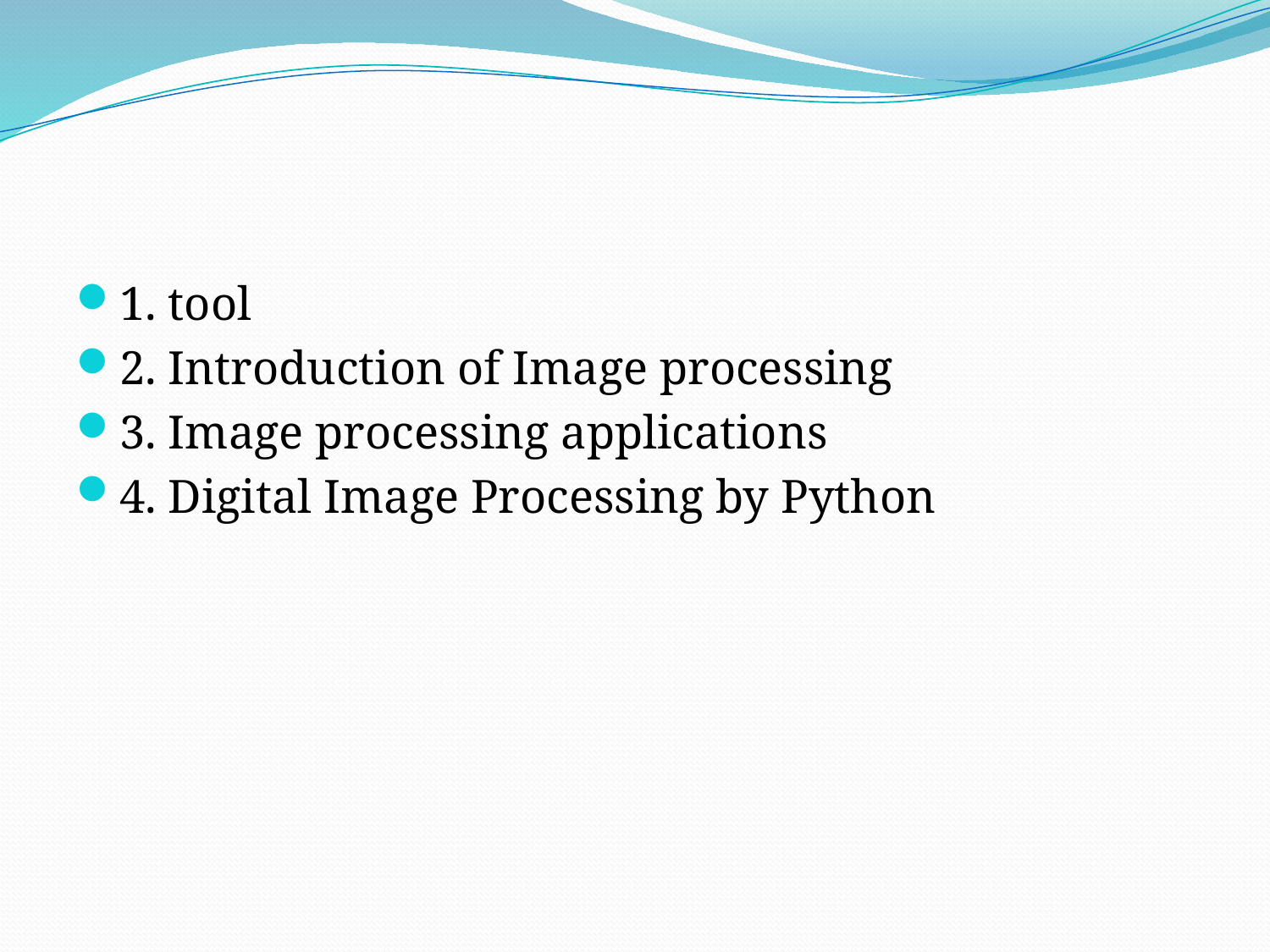

#
1. tool
2. Introduction of Image processing
3. Image processing applications
4. Digital Image Processing by Python